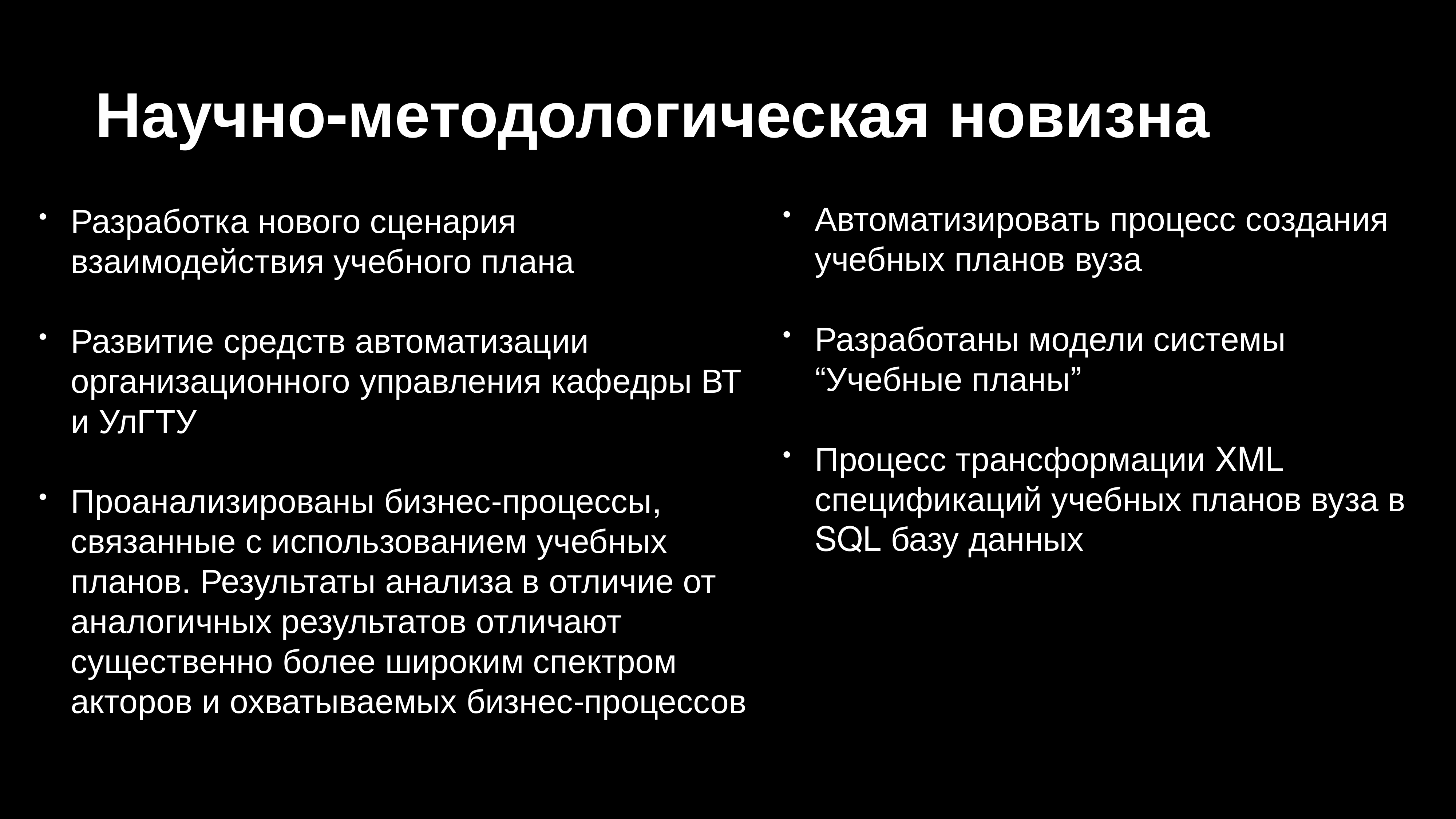

# Научно-методологическая новизна
Автоматизировать процесс создания учебных планов вуза

Разработаны модели системы “Учебные планы”

Процесс трансформации XML спецификаций учебных планов вуза в SQL базу данных

Разработка нового сценария взаимодействия учебного плана

Развитие средств автоматизации организационного управления кафедры ВТ и УлГТУ

Проанализированы бизнес-процессы, связанные с использованием учебных планов. Результаты анализа в отличие от аналогичных результатов отличают существенно более широким спектром акторов и охватываемых бизнес-процессов